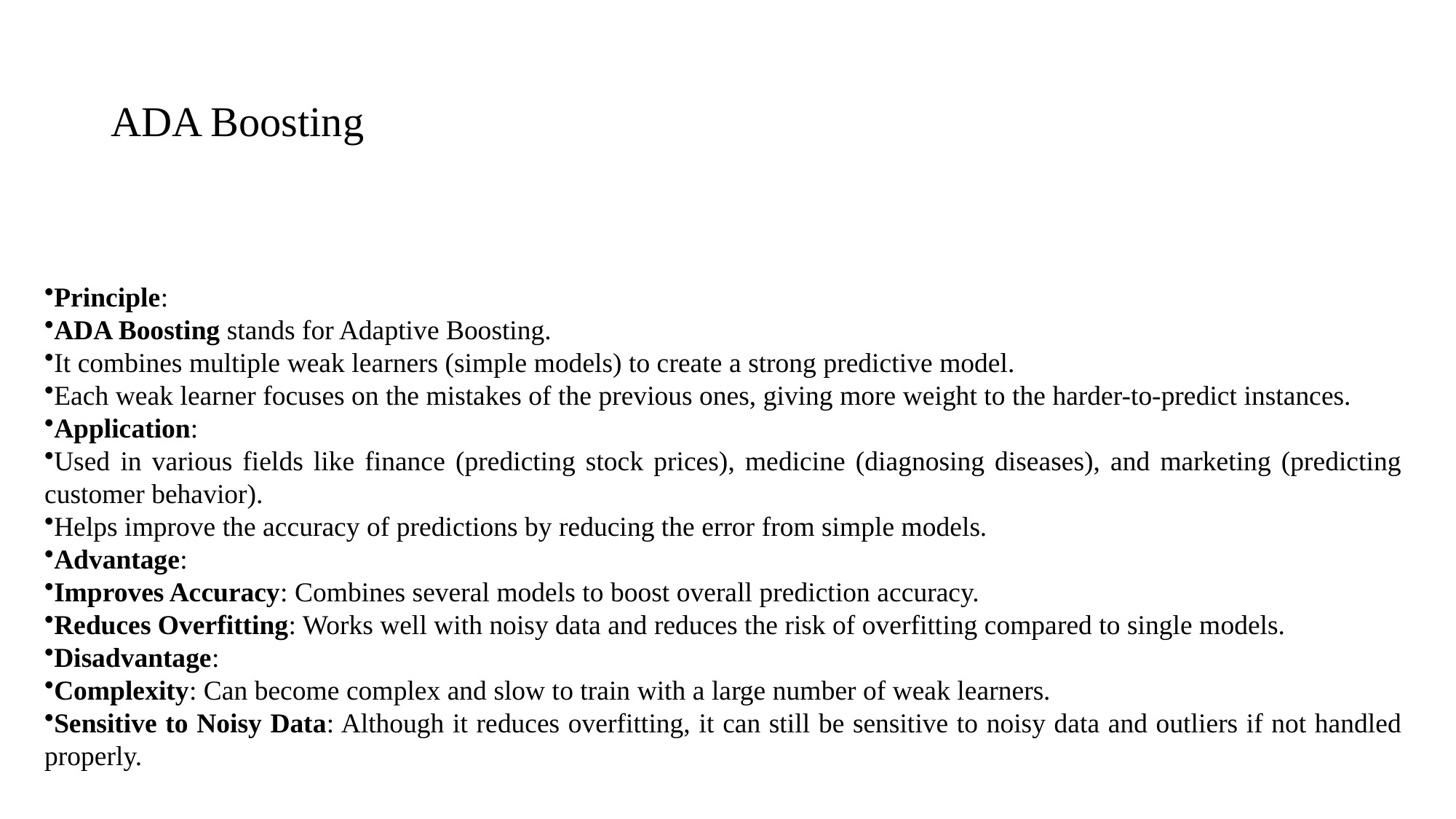

# ADA Boosting
Principle:
ADA Boosting stands for Adaptive Boosting.
It combines multiple weak learners (simple models) to create a strong predictive model.
Each weak learner focuses on the mistakes of the previous ones, giving more weight to the harder-to-predict instances.
Application:
Used in various fields like finance (predicting stock prices), medicine (diagnosing diseases), and marketing (predicting customer behavior).
Helps improve the accuracy of predictions by reducing the error from simple models.
Advantage:
Improves Accuracy: Combines several models to boost overall prediction accuracy.
Reduces Overfitting: Works well with noisy data and reduces the risk of overfitting compared to single models.
Disadvantage:
Complexity: Can become complex and slow to train with a large number of weak learners.
Sensitive to Noisy Data: Although it reduces overfitting, it can still be sensitive to noisy data and outliers if not handled properly.